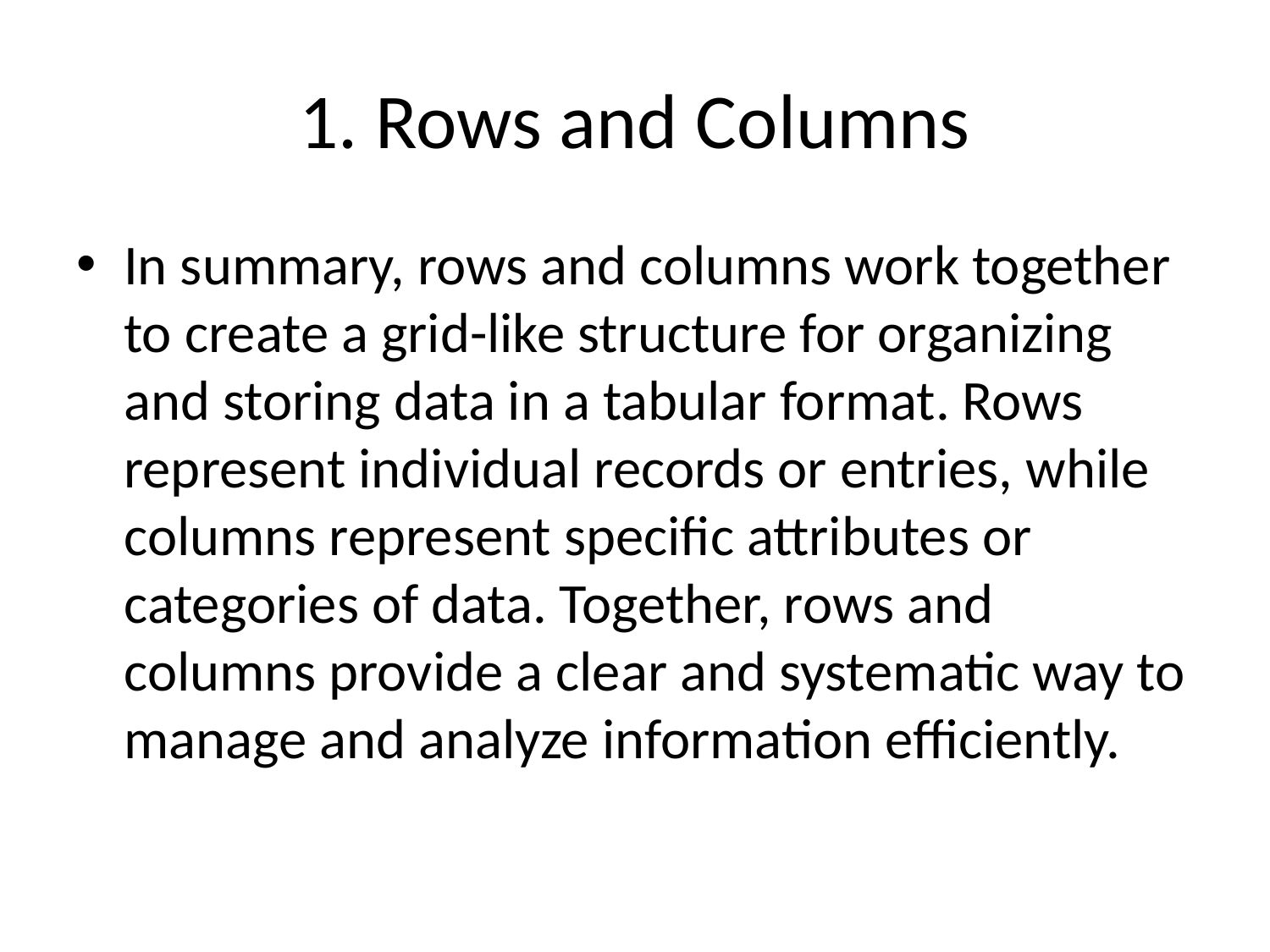

# 1. Rows and Columns
In summary, rows and columns work together to create a grid-like structure for organizing and storing data in a tabular format. Rows represent individual records or entries, while columns represent specific attributes or categories of data. Together, rows and columns provide a clear and systematic way to manage and analyze information efficiently.